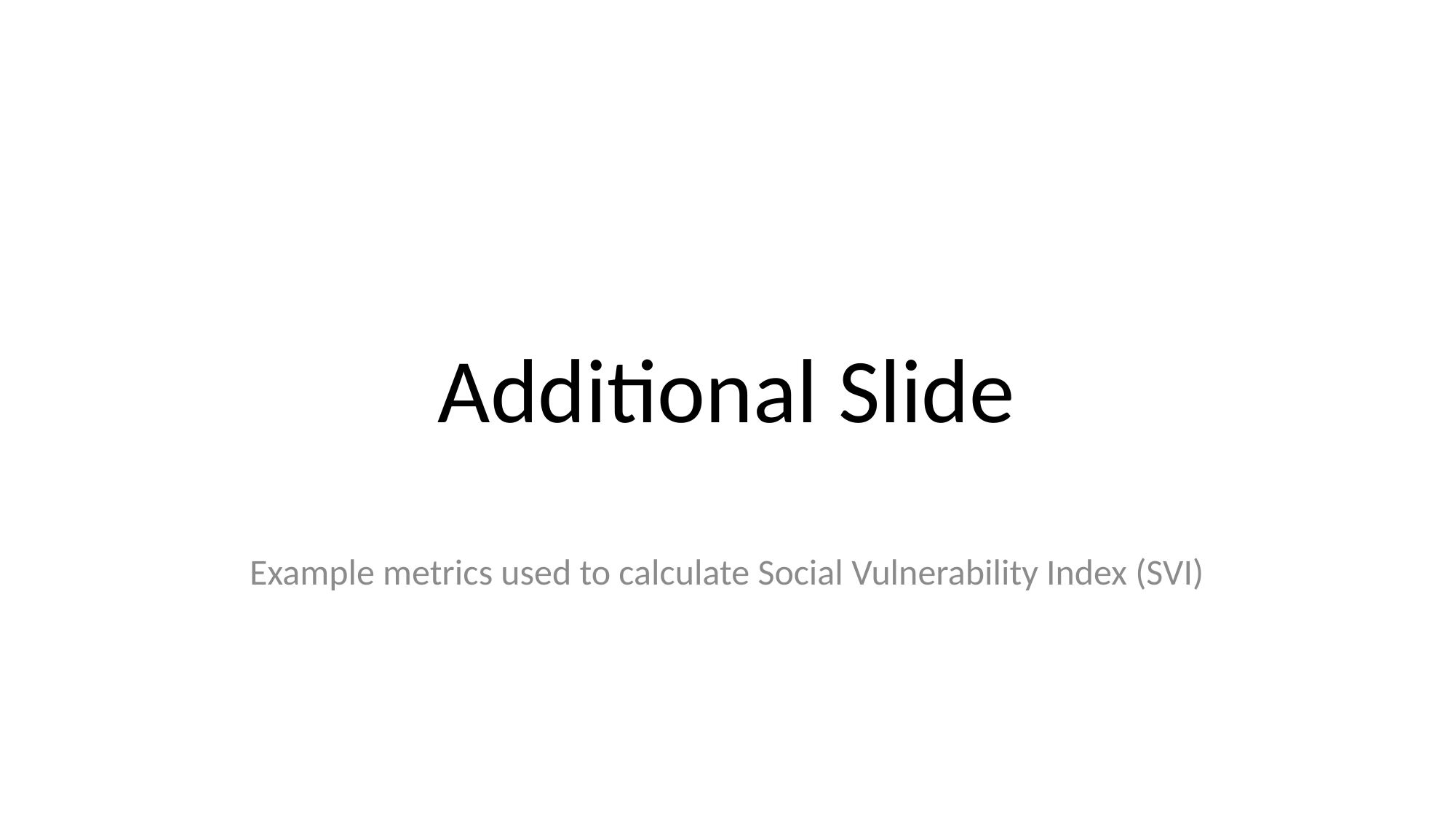

# Additional Slide
Example metrics used to calculate Social Vulnerability Index (SVI)